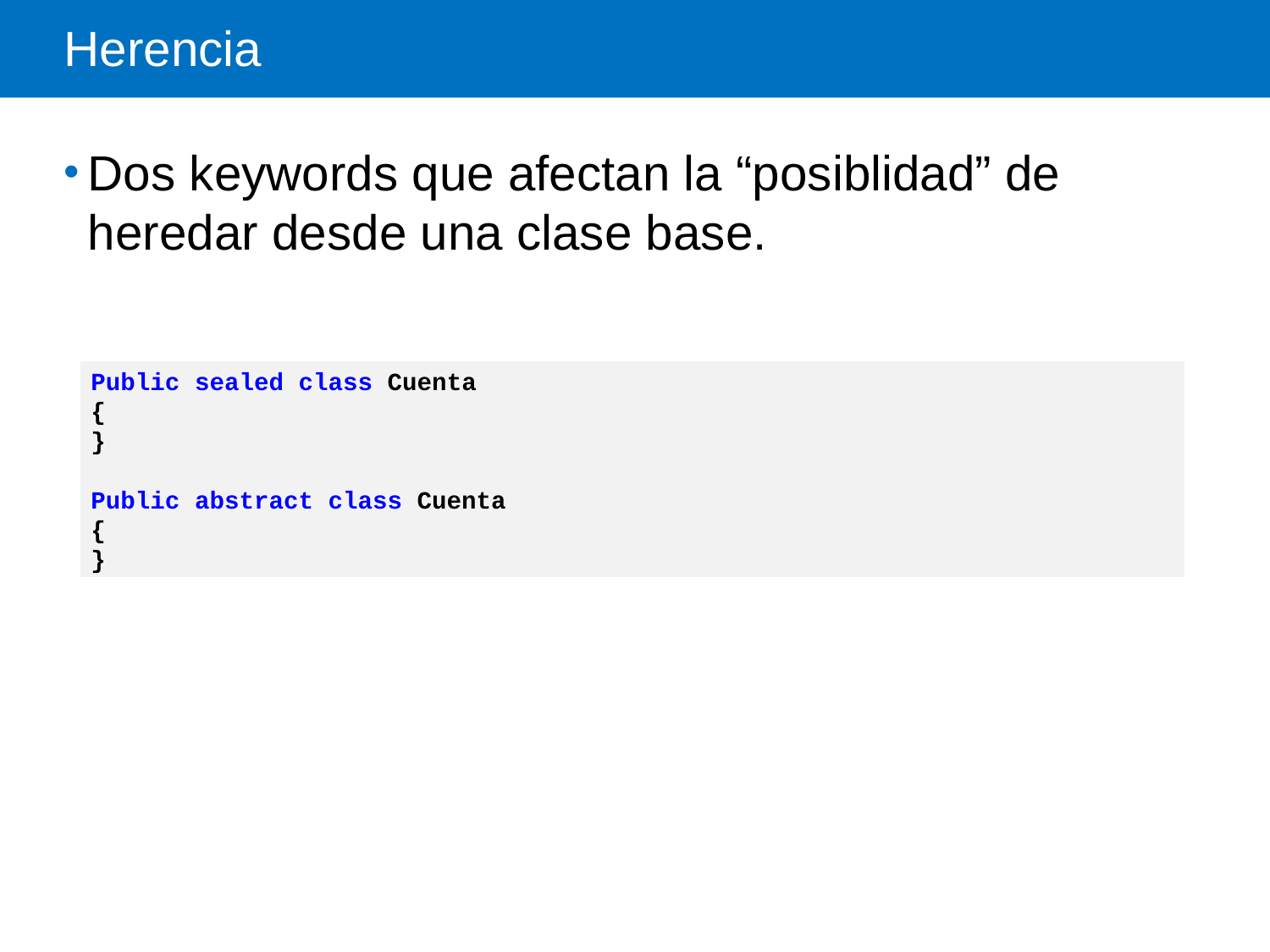

# Herencia
Dos keywords que afectan la “posiblidad” de heredar desde una clase base.

Public sealed class Cuenta
{
}

Public abstract class Cuenta
{
}